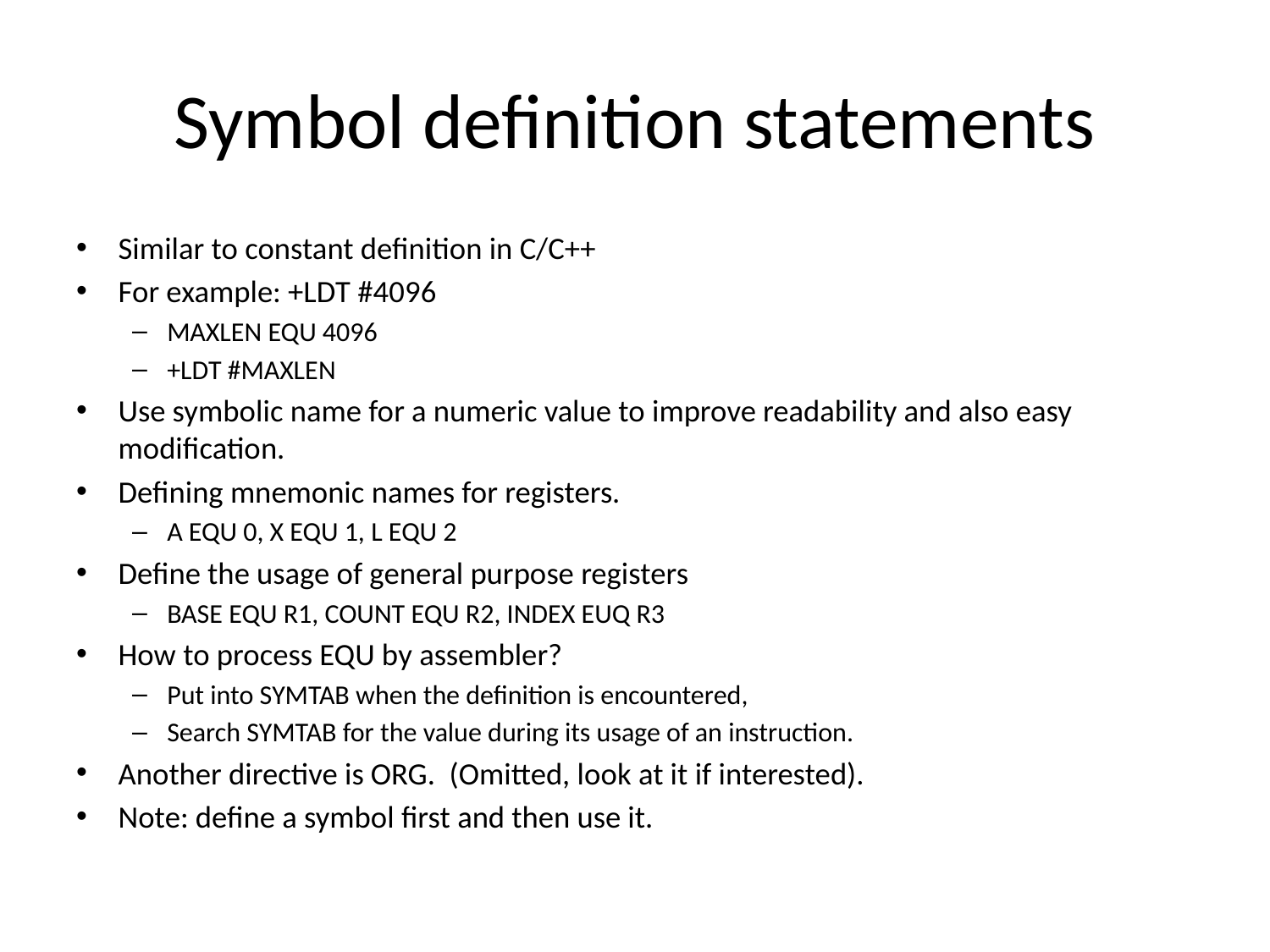

# Symbol definition statements
Similar to constant definition in C/C++
For example: +LDT #4096
MAXLEN EQU 4096
+LDT #MAXLEN
Use symbolic name for a numeric value to improve readability and also easy modification.
Defining mnemonic names for registers.
A EQU 0, X EQU 1, L EQU 2
Define the usage of general purpose registers
BASE EQU R1, COUNT EQU R2, INDEX EUQ R3
How to process EQU by assembler?
Put into SYMTAB when the definition is encountered,
Search SYMTAB for the value during its usage of an instruction.
Another directive is ORG.  (Omitted, look at it if interested).
Note: define a symbol first and then use it.